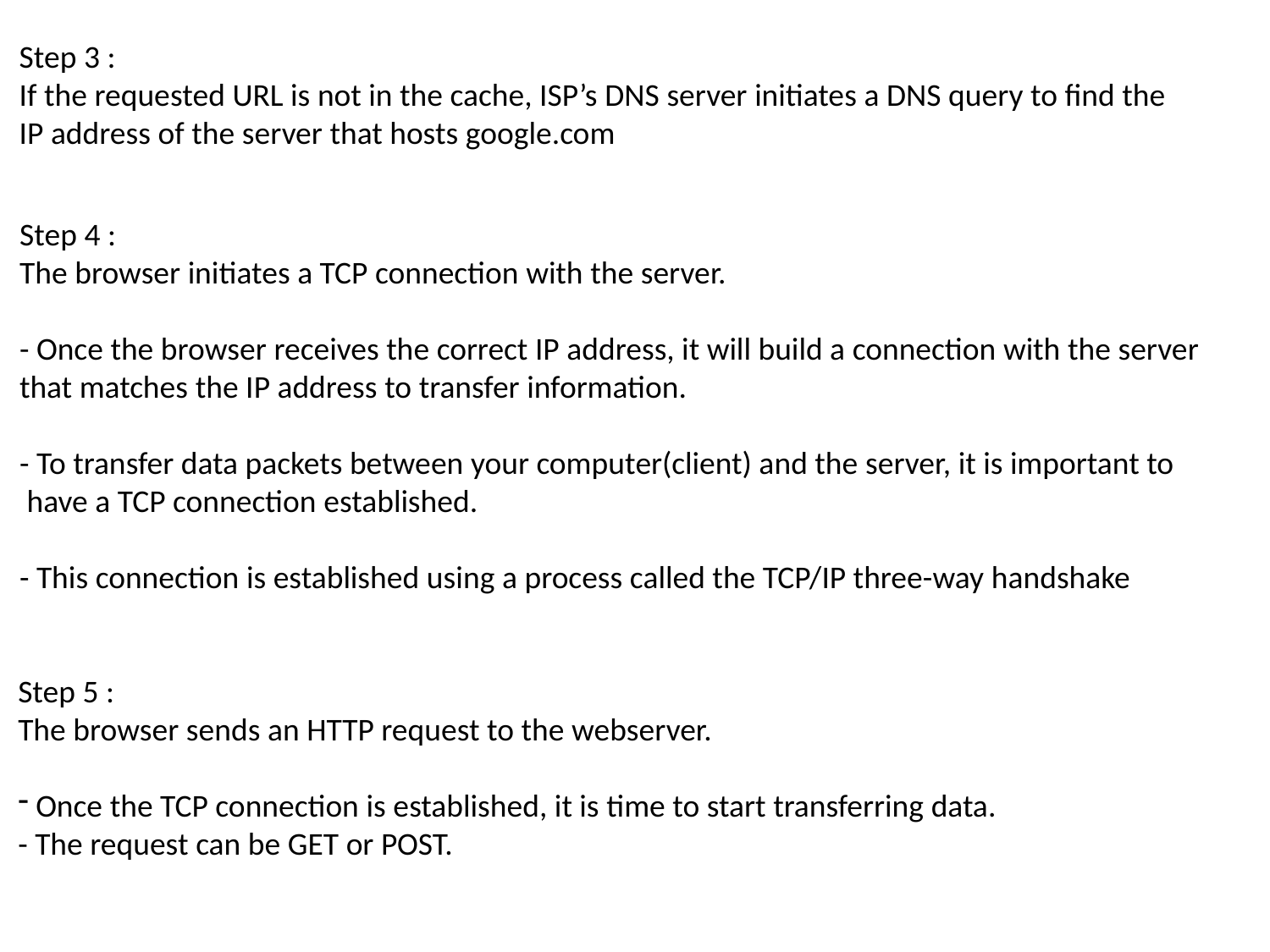

Step 3 :
If the requested URL is not in the cache, ISP’s DNS server initiates a DNS query to find the
IP address of the server that hosts google.com

Step 4 :
The browser initiates a TCP connection with the server.
- Once the browser receives the correct IP address, it will build a connection with the server
that matches the IP address to transfer information.

- To transfer data packets between your computer(client) and the server, it is important to
 have a TCP connection established.

- This connection is established using a process called the TCP/IP three-way handshake

Step 5 :
The browser sends an HTTP request to the webserver.

 Once the TCP connection is established, it is time to start transferring data.
- The request can be GET or POST.